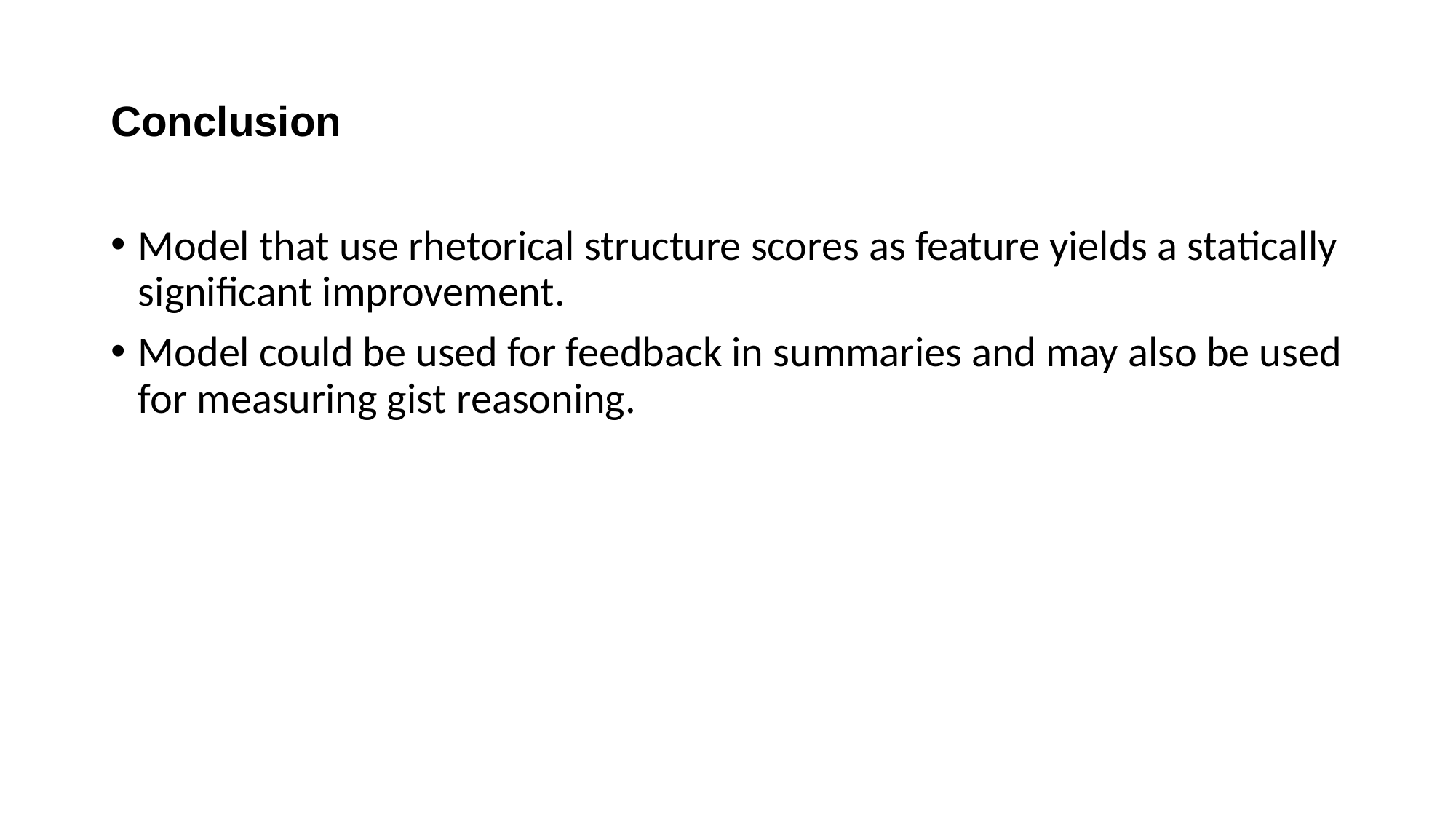

# Conclusion
Model that use rhetorical structure scores as feature yields a statically significant improvement.
Model could be used for feedback in summaries and may also be used for measuring gist reasoning.